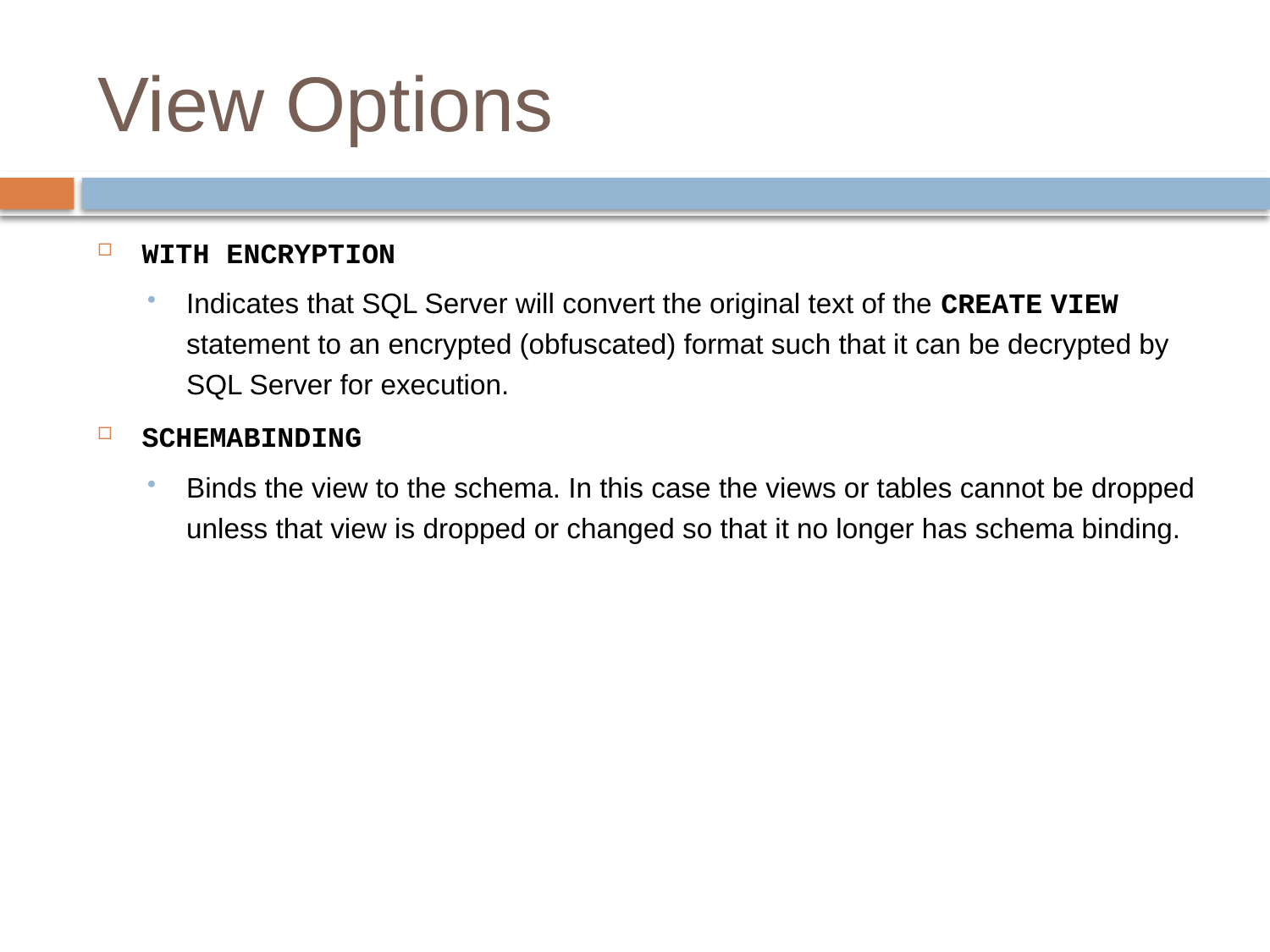

# View Options
WITH ENCRYPTION
Indicates that SQL Server will convert the original text of the CREATE VIEW statement to an encrypted (obfuscated) format such that it can be decrypted by SQL Server for execution.
SCHEMABINDING
Binds the view to the schema. In this case the views or tables cannot be dropped unless that view is dropped or changed so that it no longer has schema binding.